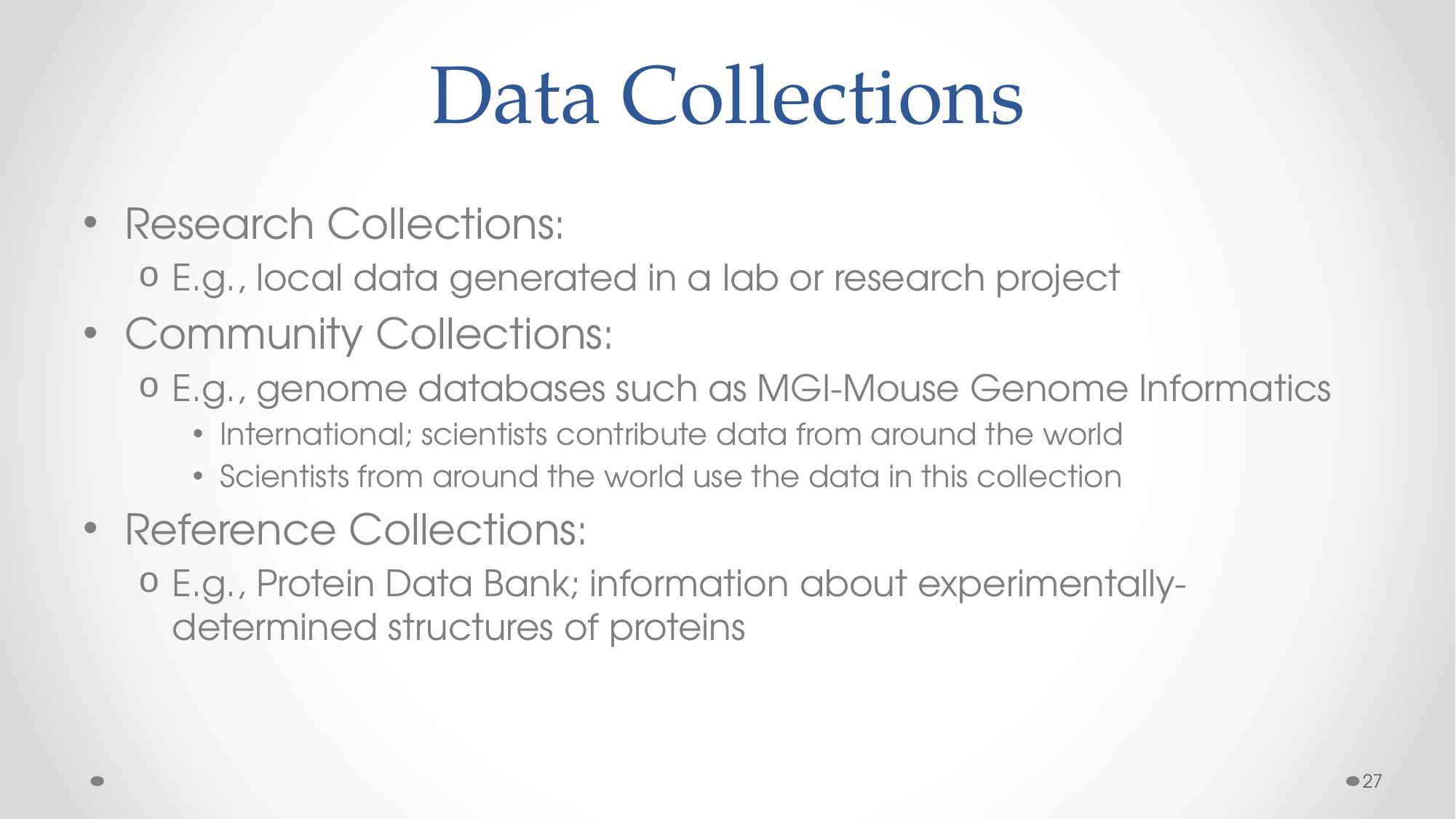

# Data Collections
Research Collections:
E.g., local data generated in a lab or research project
Community Collections:
E.g., genome databases such as MGI-Mouse Genome Informatics
International; scientists contribute data from around the world
Scientists from around the world use the data in this collection
Reference Collections:
E.g., Protein Data Bank; information about experimentally-determined structures of proteins
27